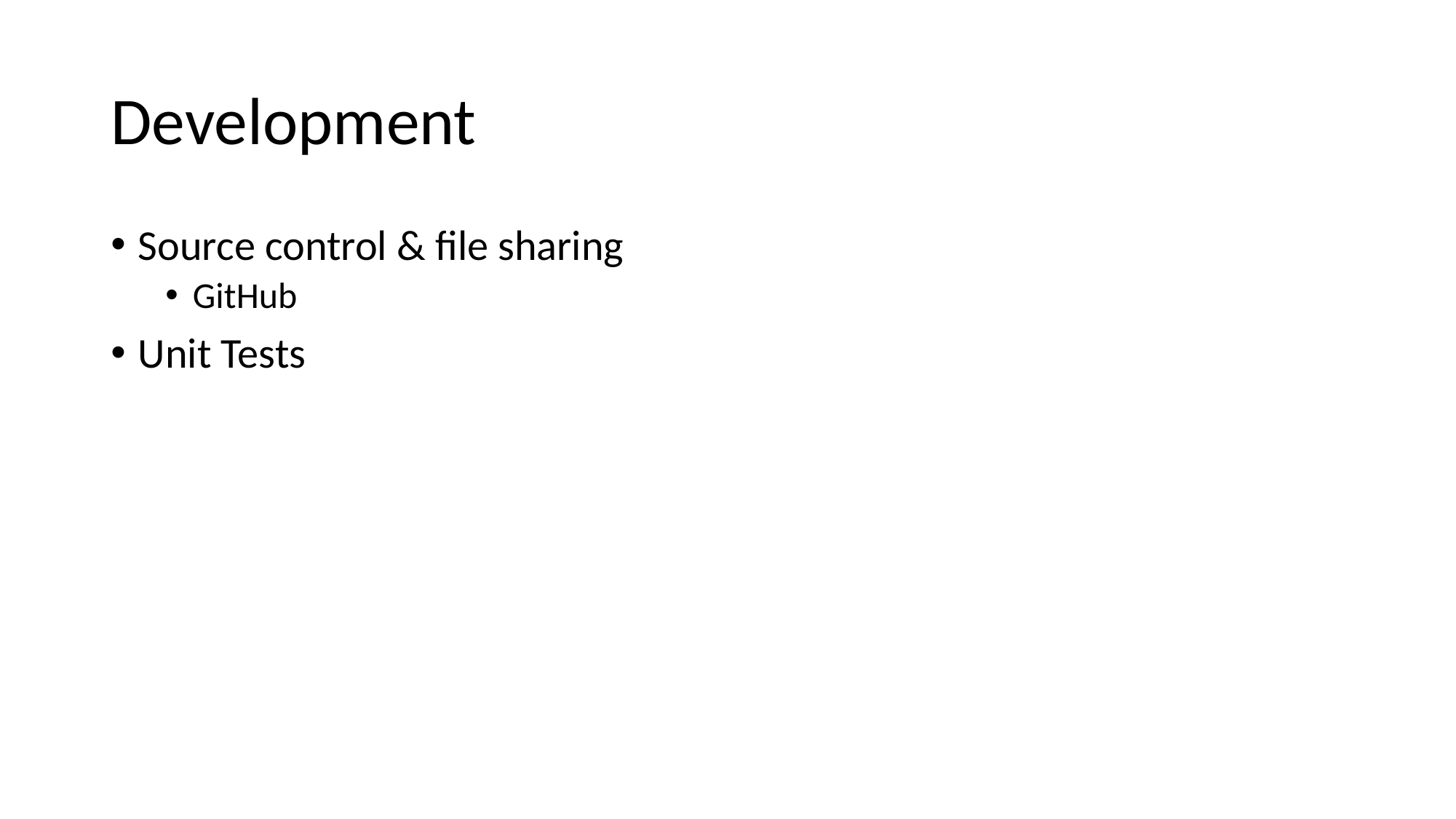

# Development
Source control & file sharing
GitHub
Unit Tests